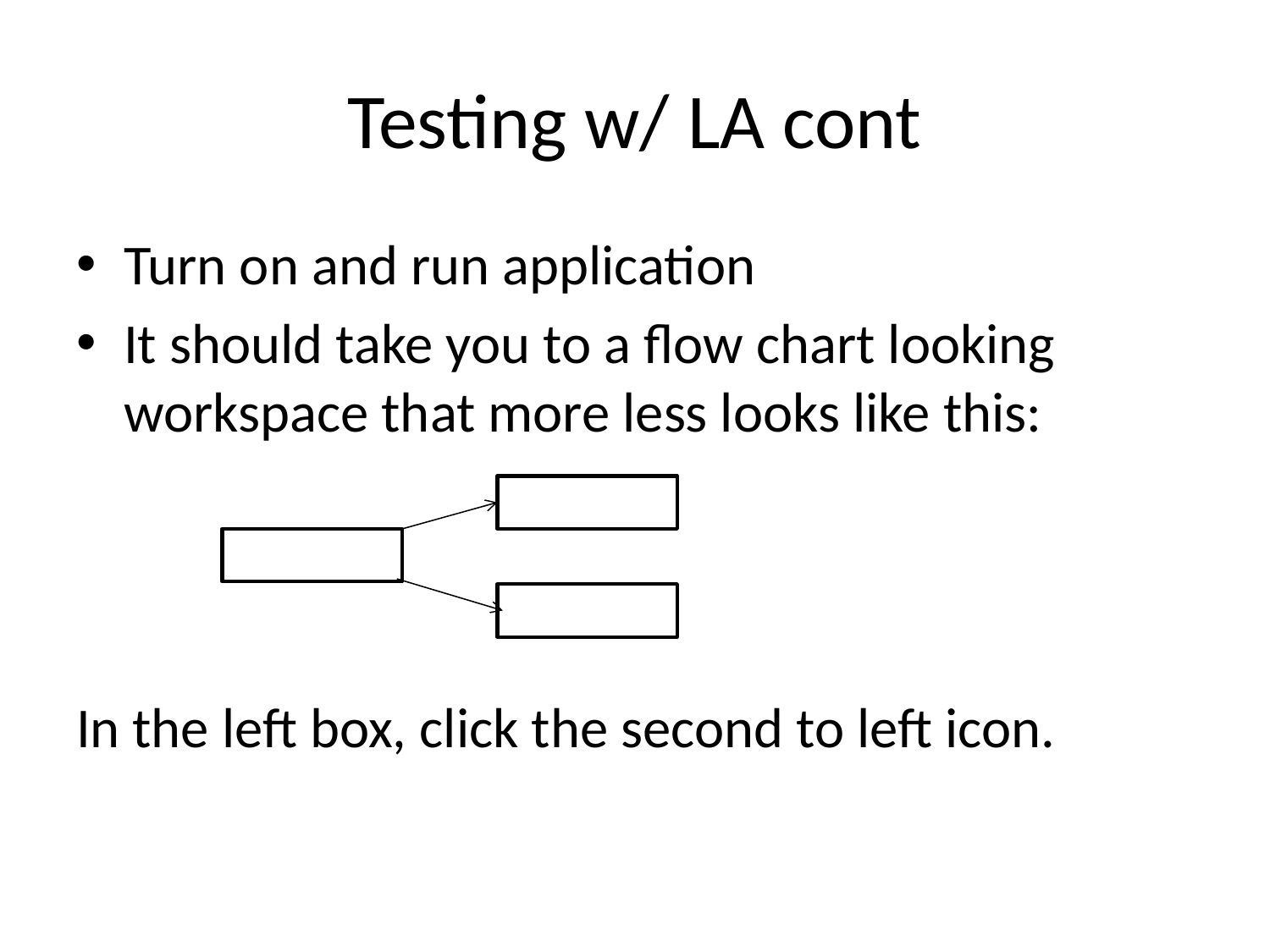

# Testing w/ LA cont
Turn on and run application
It should take you to a flow chart looking workspace that more less looks like this:

In the left box, click the second to left icon.